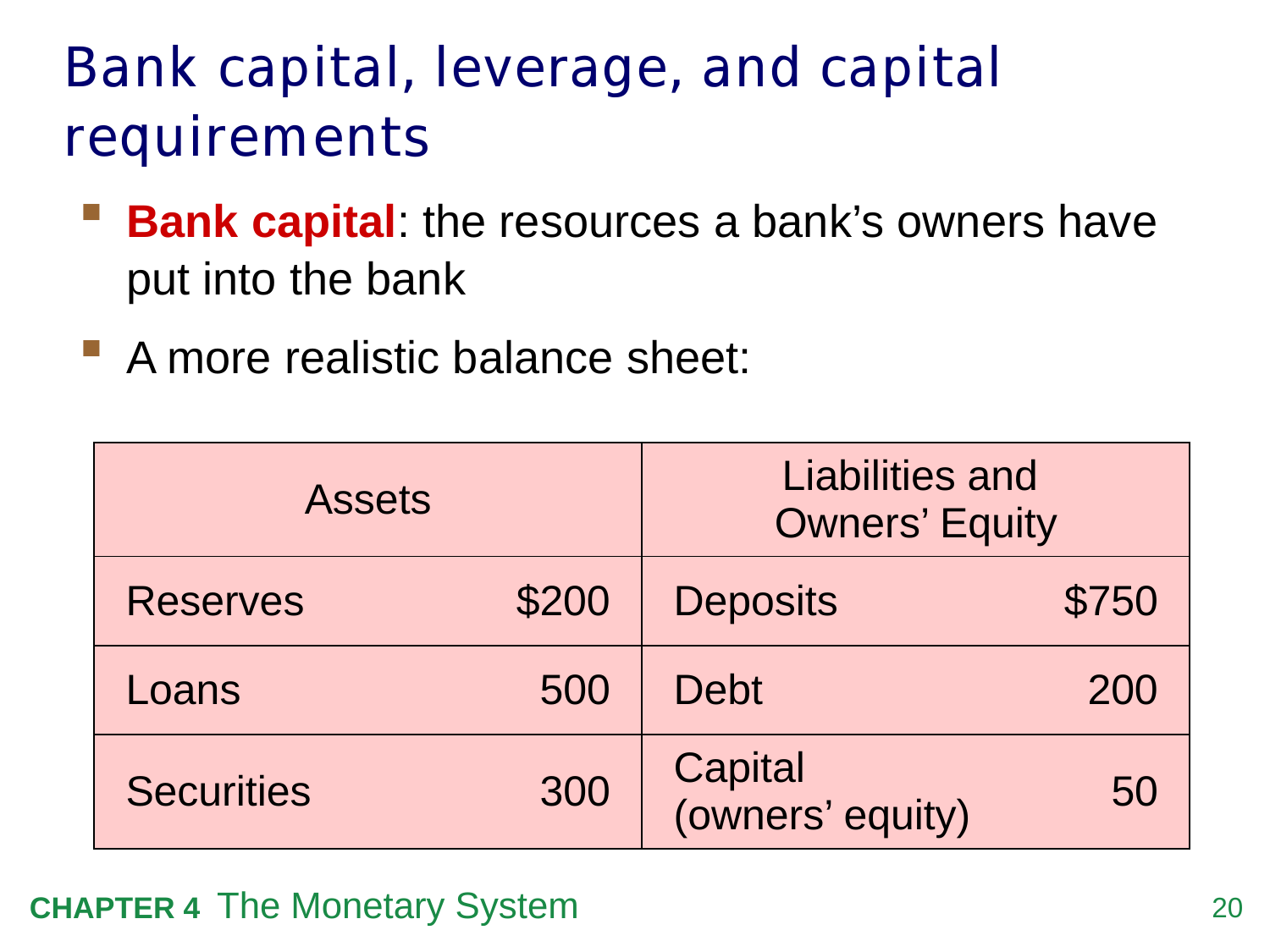

# Bank capital, leverage, and capital requirements
Bank capital: the resources a bank’s owners have put into the bank
A more realistic balance sheet:
| Assets |  | Liabilities and Owners’ Equity |  |
| --- | --- | --- | --- |
| Reserves | $200 | Deposits | $750 |
| Loans | 500 | Debt | 200 |
| Securities | 300 | Capital (owners’ equity) | 50 |